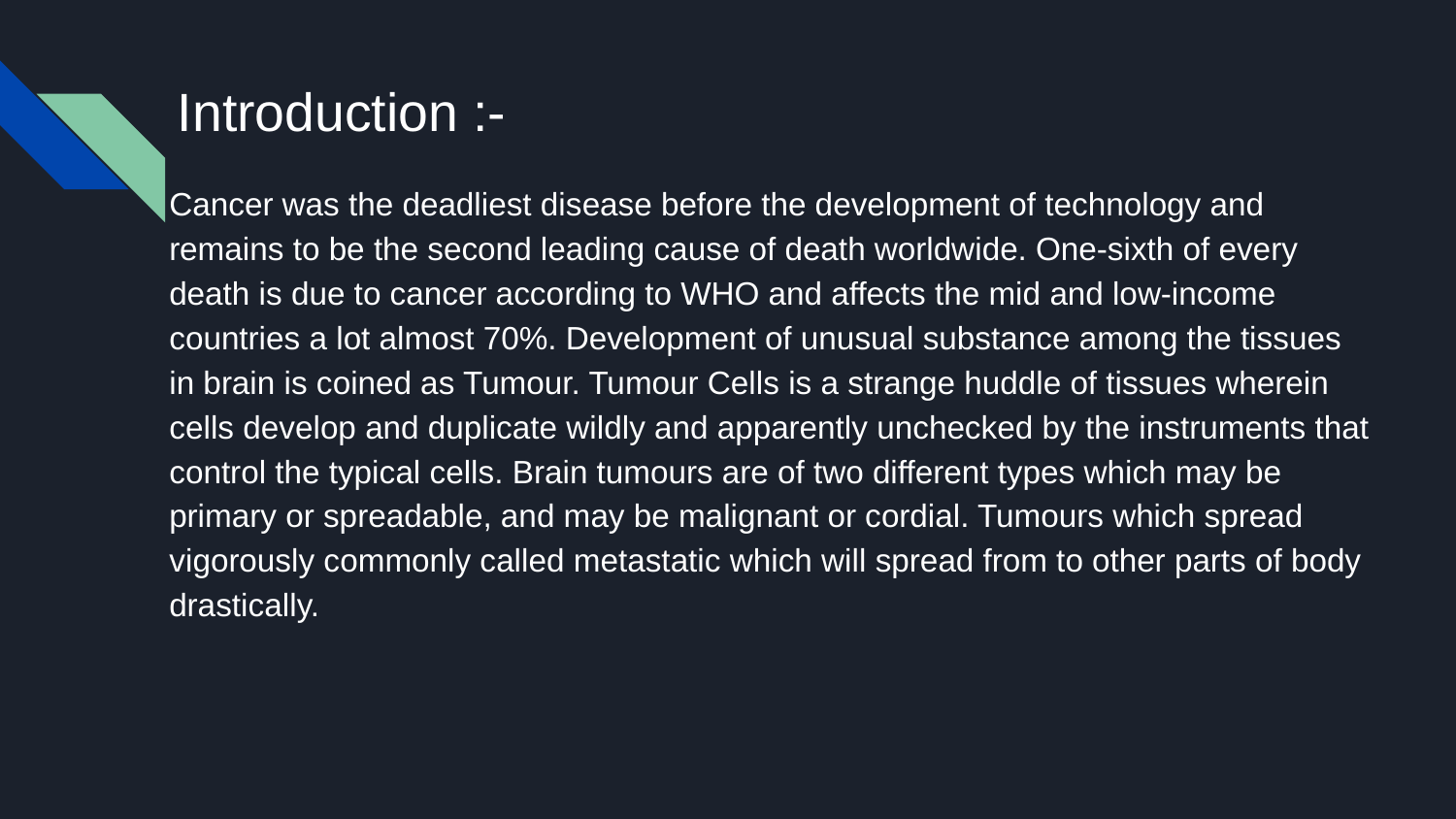

# Introduction :-
Cancer was the deadliest disease before the development of technology and remains to be the second leading cause of death worldwide. One-sixth of every death is due to cancer according to WHO and affects the mid and low-income countries a lot almost 70%. Development of unusual substance among the tissues in brain is coined as Tumour. Tumour Cells is a strange huddle of tissues wherein cells develop and duplicate wildly and apparently unchecked by the instruments that control the typical cells. Brain tumours are of two different types which may be primary or spreadable, and may be malignant or cordial. Tumours which spread vigorously commonly called metastatic which will spread from to other parts of body drastically.